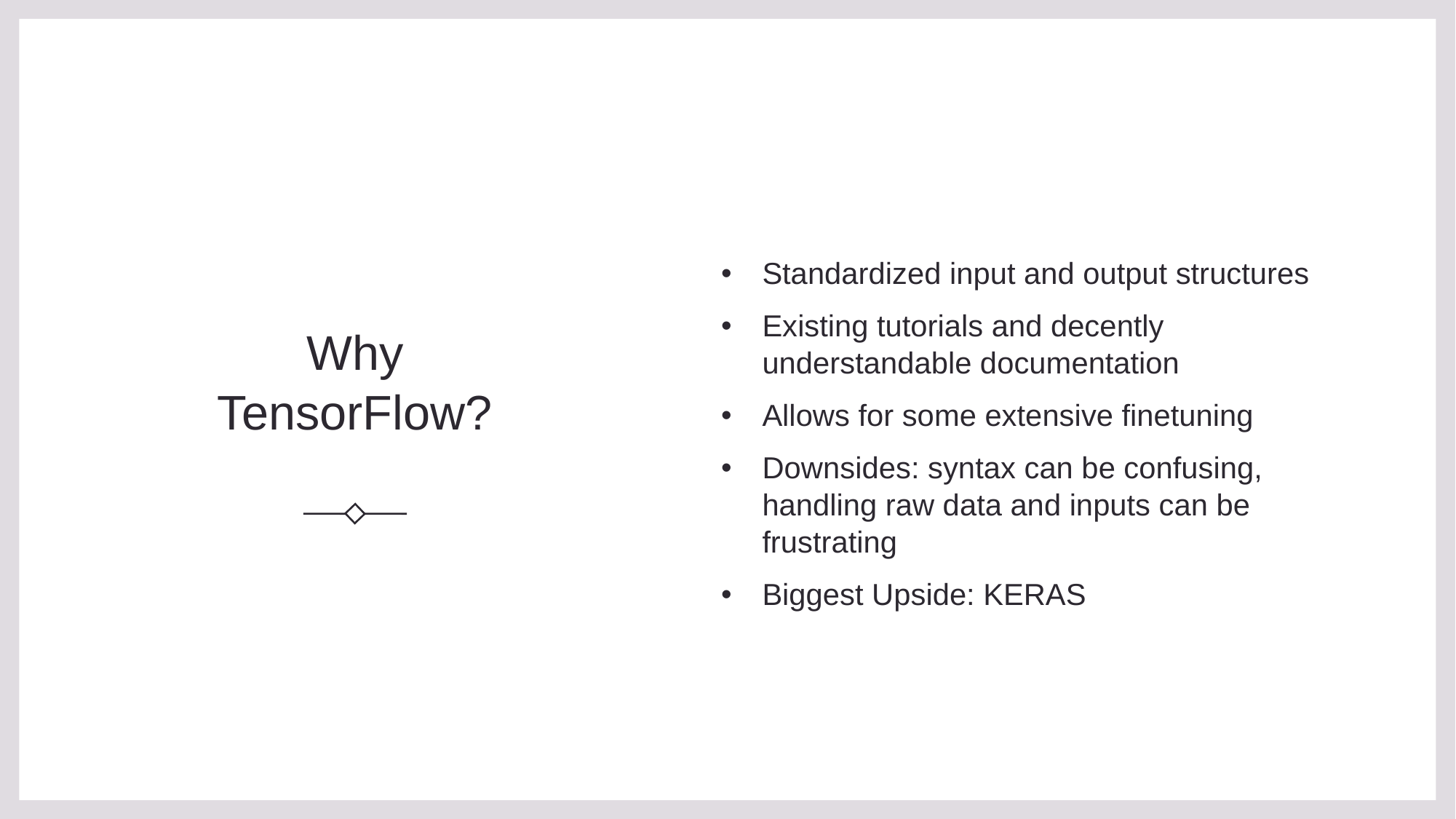

# Why TensorFlow?

Standardized input and output structures
Existing tutorials and decently understandable documentation
Allows for some extensive finetuning
Downsides: syntax can be confusing, handling raw data and inputs can be frustrating
Biggest Upside: KERAS